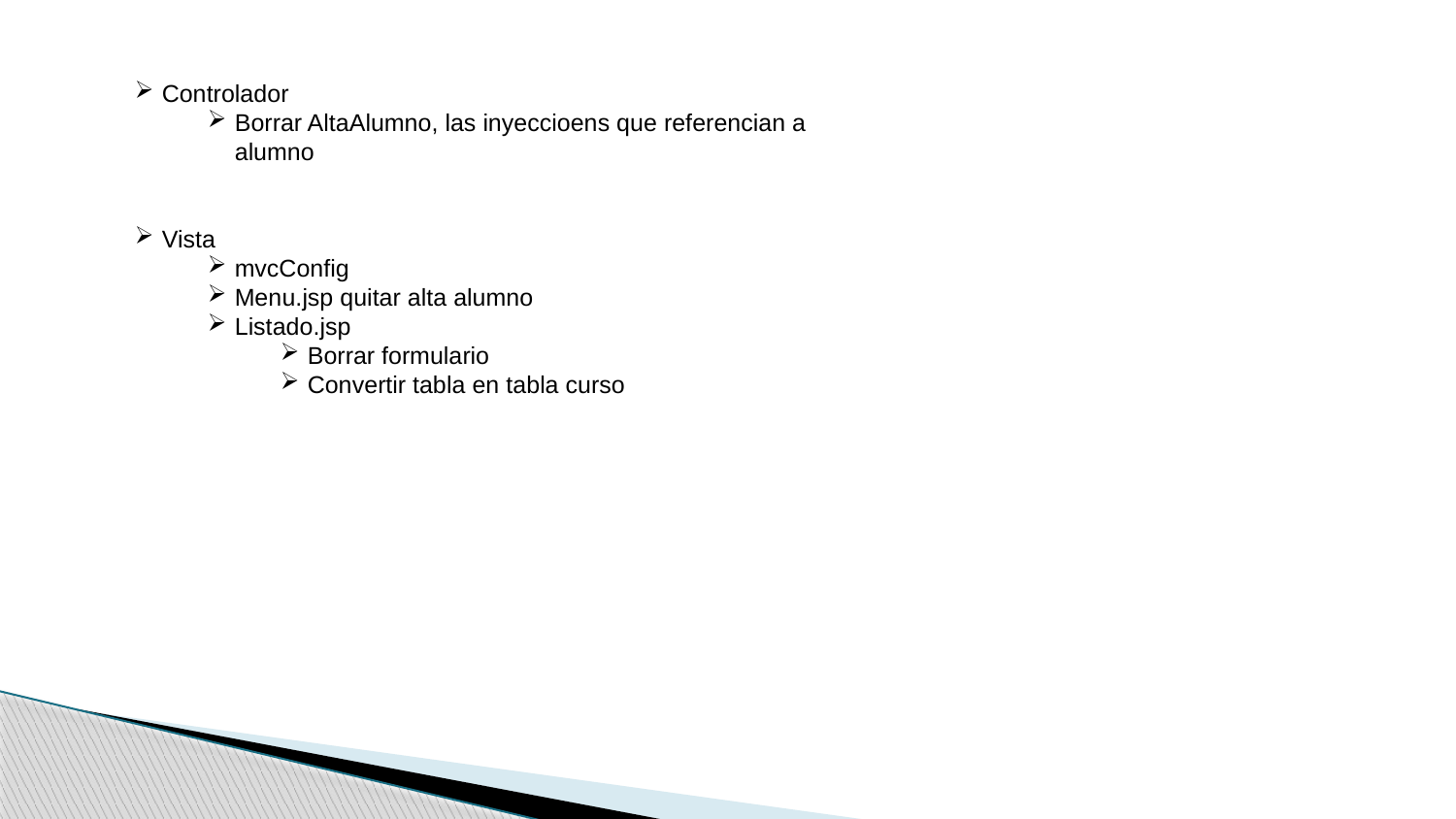

Controlador
Borrar AltaAlumno, las inyeccioens que referencian a alumno

Vista
mvcConfig
Menu.jsp quitar alta alumno
Listado.jsp
Borrar formulario
Convertir tabla en tabla curso